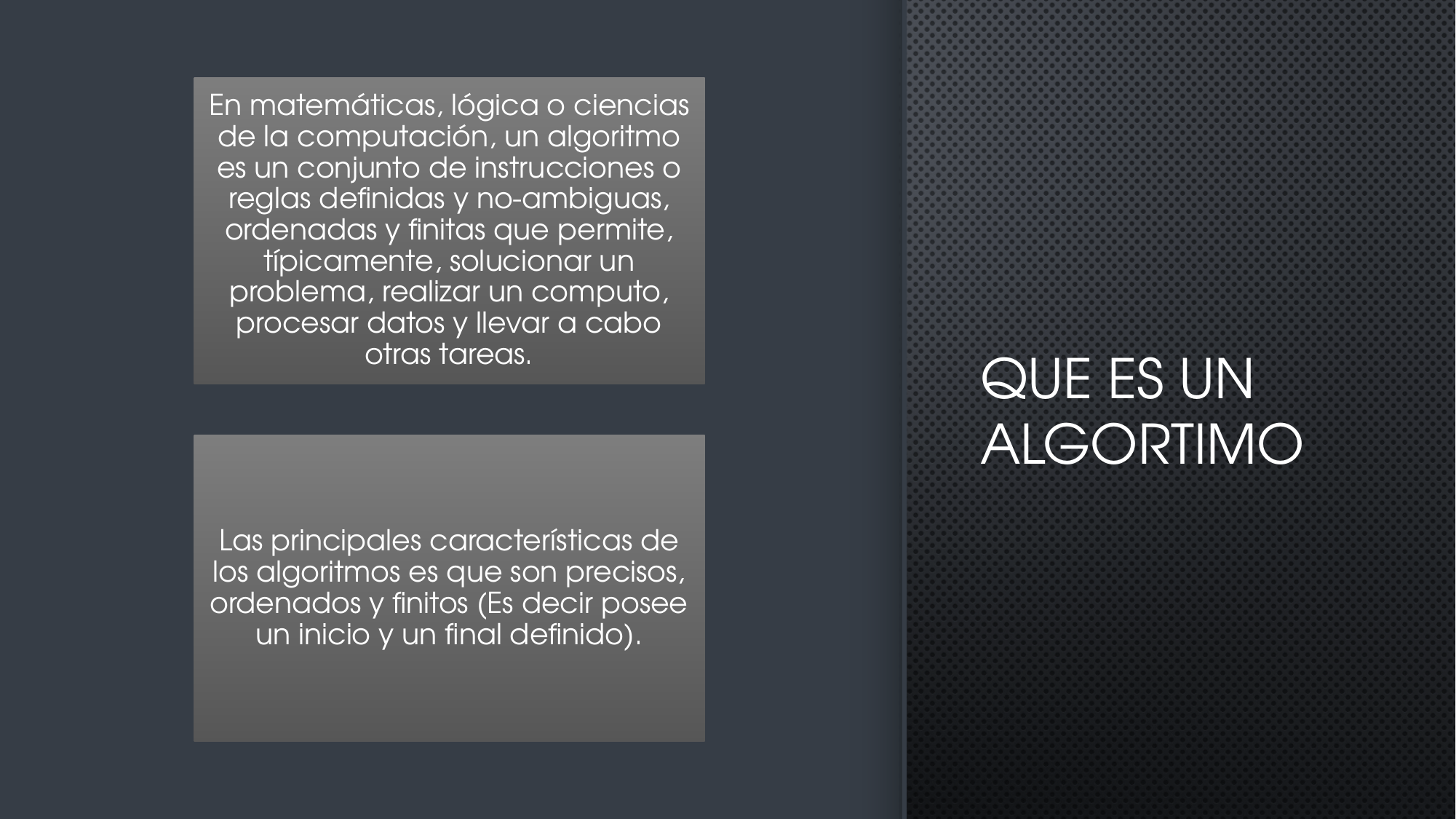

# QUE ES UN ALGORTIMO
En matemáticas, lógica o ciencias de la computación, un algoritmo es un conjunto de instrucciones o reglas definidas y no-ambiguas, ordenadas y finitas que permite, típicamente, solucionar un problema, realizar un computo, procesar datos y llevar a cabo otras tareas.
Las principales características de los algoritmos es que son precisos, ordenados y finitos (Es decir posee un inicio y un final definido).